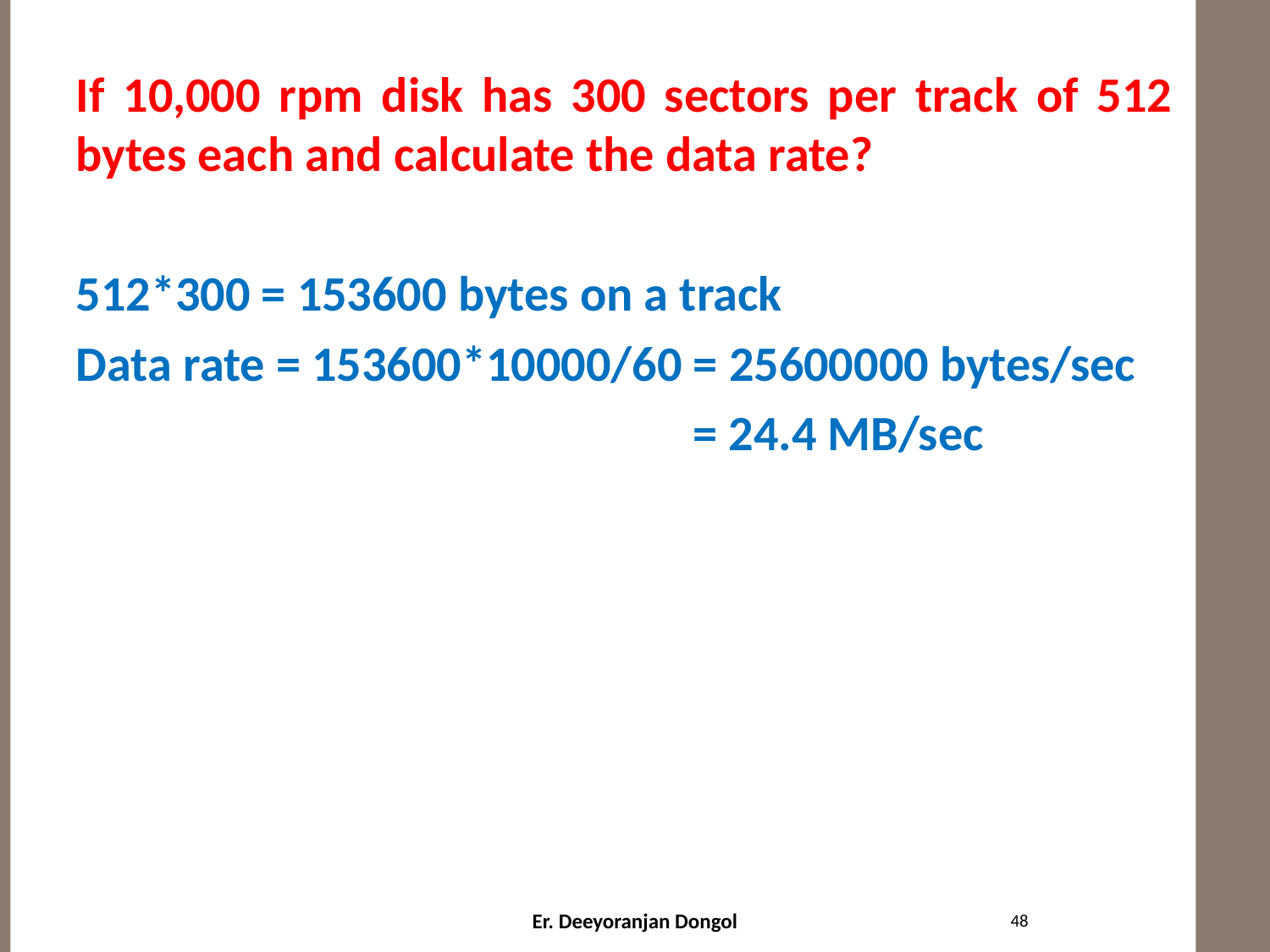

#
If 10,000 rpm disk has 300 sectors per track of 512 bytes each and calculate the data rate?

512*300 = 153600 bytes on a track
Data rate = 153600*10000/60 = 25600000 bytes/sec
                                                       = 24.4 MB/sec
48
Er. Deeyoranjan Dongol